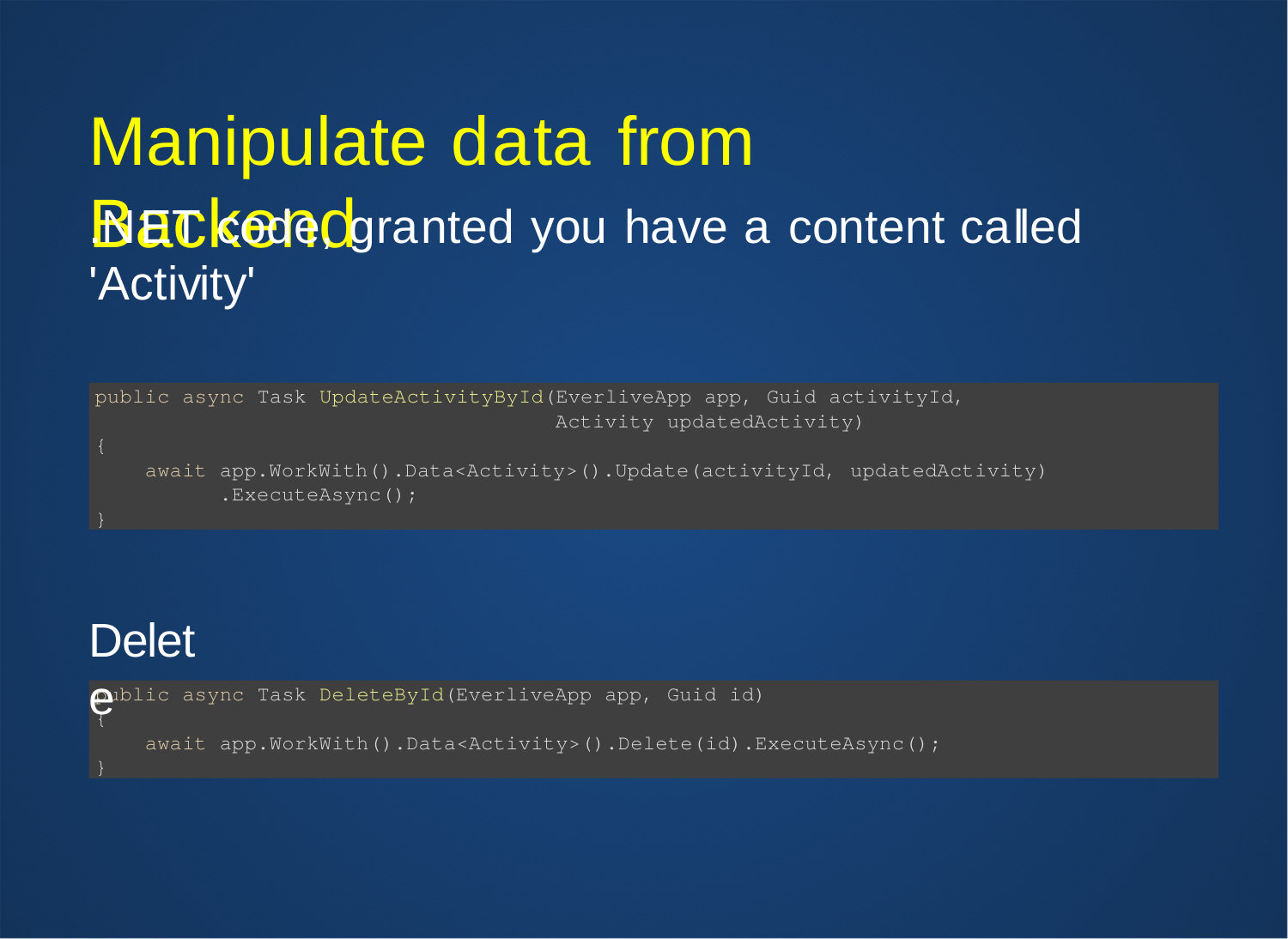

Manipulate data from Backend
.NET code, granted you have a content called 'Activity'

Update
public async Task UpdateActivityById(EverliveApp app, Guid activityId,
Activity updatedActivity)
{
await app.WorkWith().Data<Activity>().Update(activityId, updatedActivity)
.ExecuteAsync();
}
Delete
public async Task DeleteById(EverliveApp app, Guid id)
{
await app.WorkWith().Data<Activity>().Delete(id).ExecuteAsync();
}